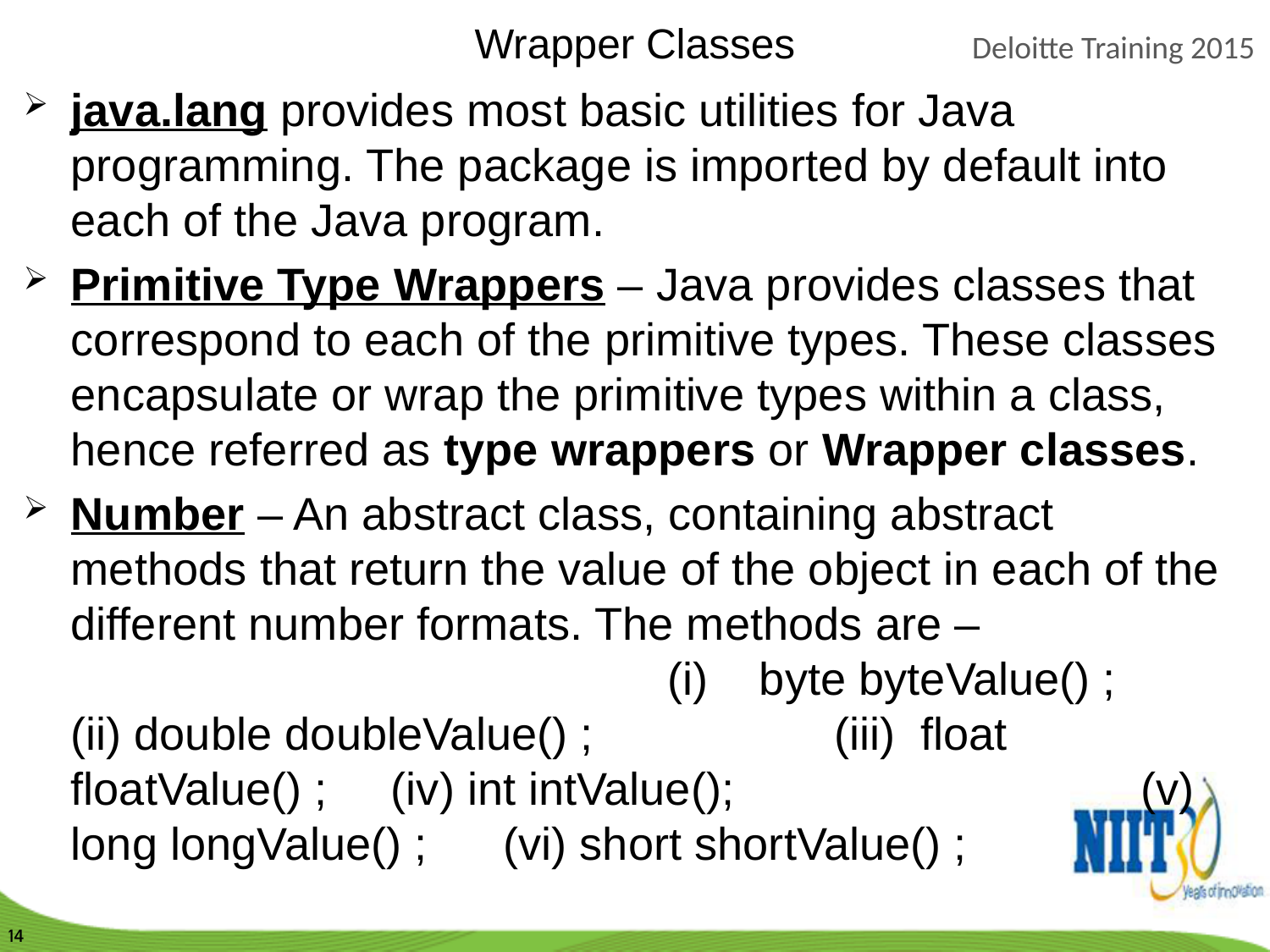

Wrapper Classes
java.lang provides most basic utilities for Java programming. The package is imported by default into each of the Java program.
Primitive Type Wrappers – Java provides classes that correspond to each of the primitive types. These classes encapsulate or wrap the primitive types within a class, hence referred as type wrappers or Wrapper classes.
Number – An abstract class, containing abstract methods that return the value of the object in each of the different number formats. The methods are –                                                                    (i)    byte byteValue() ;       (ii) double doubleValue() ;                   (iii)  float floatValue() ;     (iv) int intValue();                                (v)   long longValue() ;      (vi) short shortValue() ;